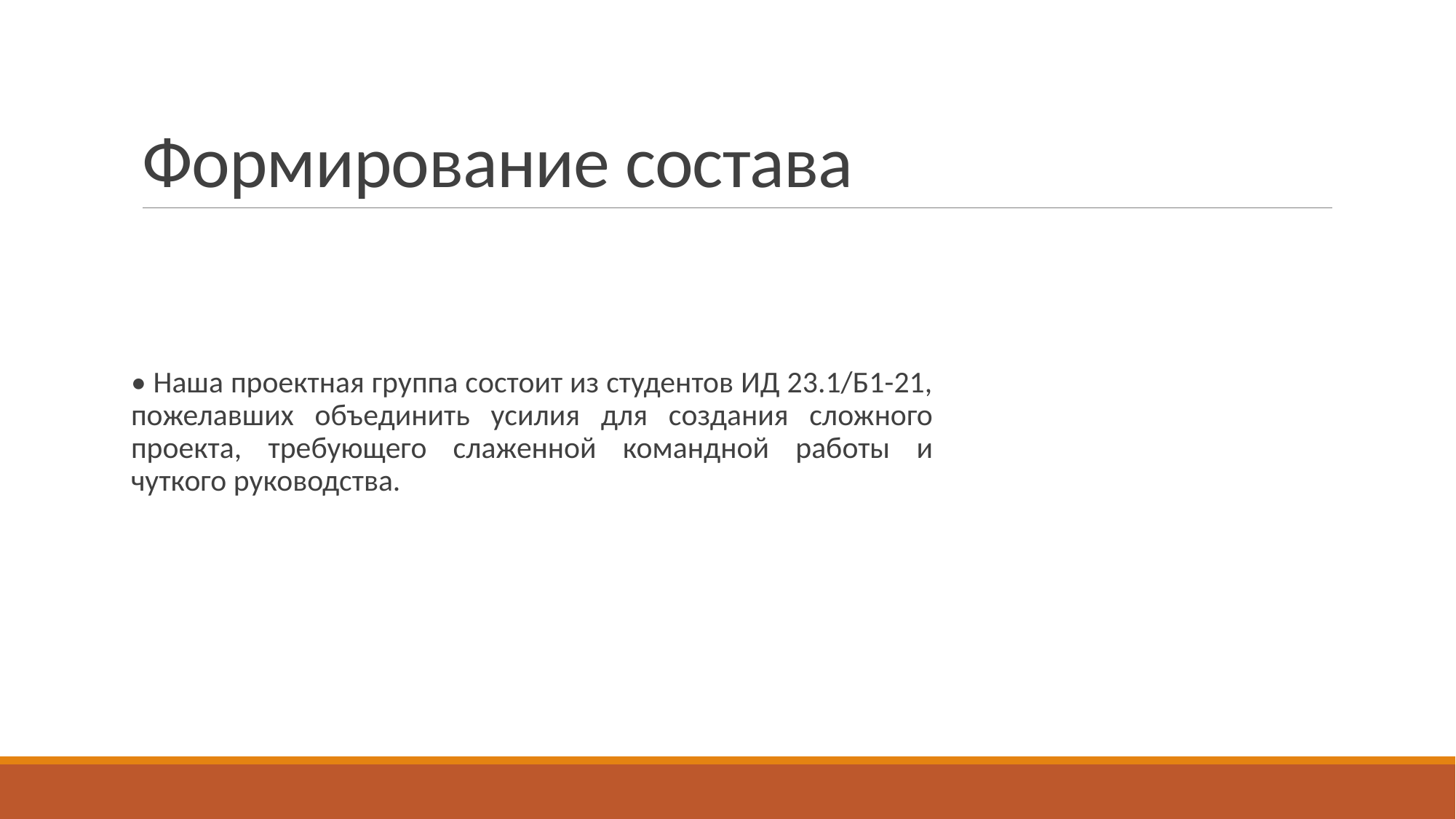

# Формирование состава
• Наша проектная группа состоит из студентов ИД 23.1/Б1-21, пожелавших объединить усилия для создания сложного проекта, требующего слаженной командной работы и чуткого руководства.